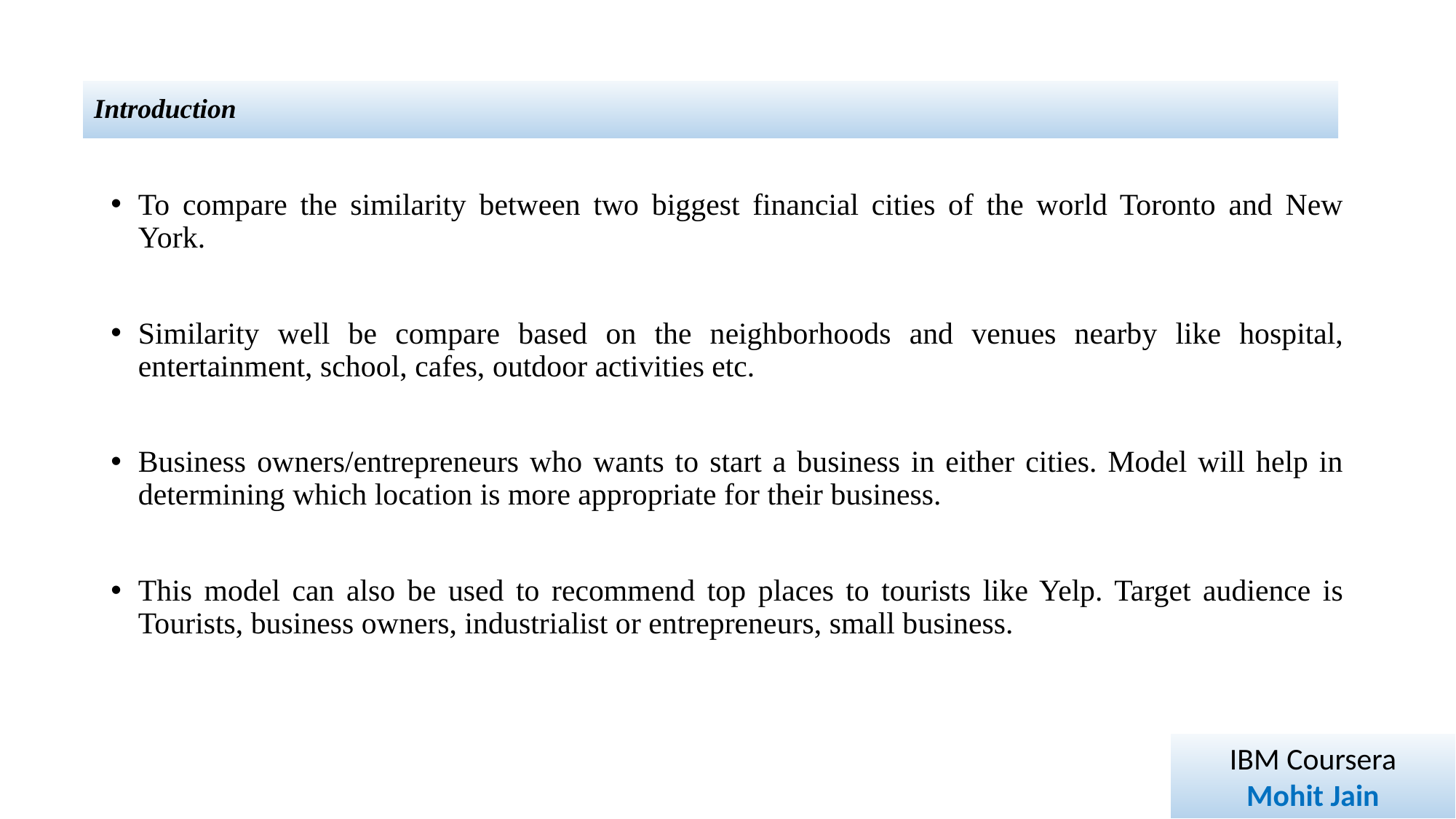

# Introduction
To compare the similarity between two biggest financial cities of the world Toronto and New York.

Similarity well be compare based on the neighborhoods and venues nearby like hospital, entertainment, school, cafes, outdoor activities etc.

Business owners/entrepreneurs who wants to start a business in either cities. Model will help in determining which location is more appropriate for their business.

This model can also be used to recommend top places to tourists like Yelp. Target audience is Tourists, business owners, industrialist or entrepreneurs, small business.

IBM Coursera
Mohit Jain